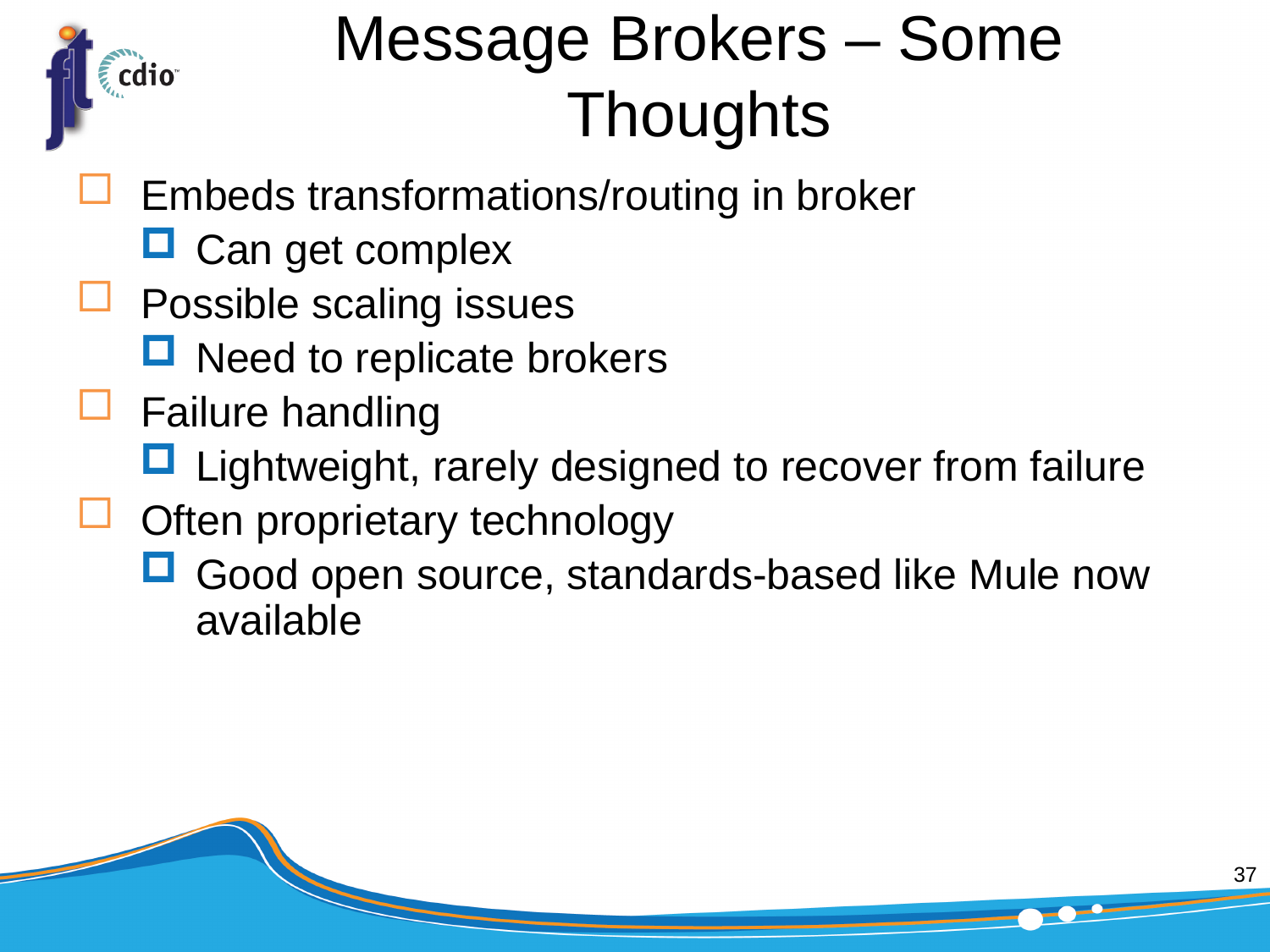

# Message Brokers – Some Thoughts
Embeds transformations/routing in broker
Can get complex
Possible scaling issues
Need to replicate brokers
Failure handling
Lightweight, rarely designed to recover from failure
Often proprietary technology
Good open source, standards-based like Mule now available

37